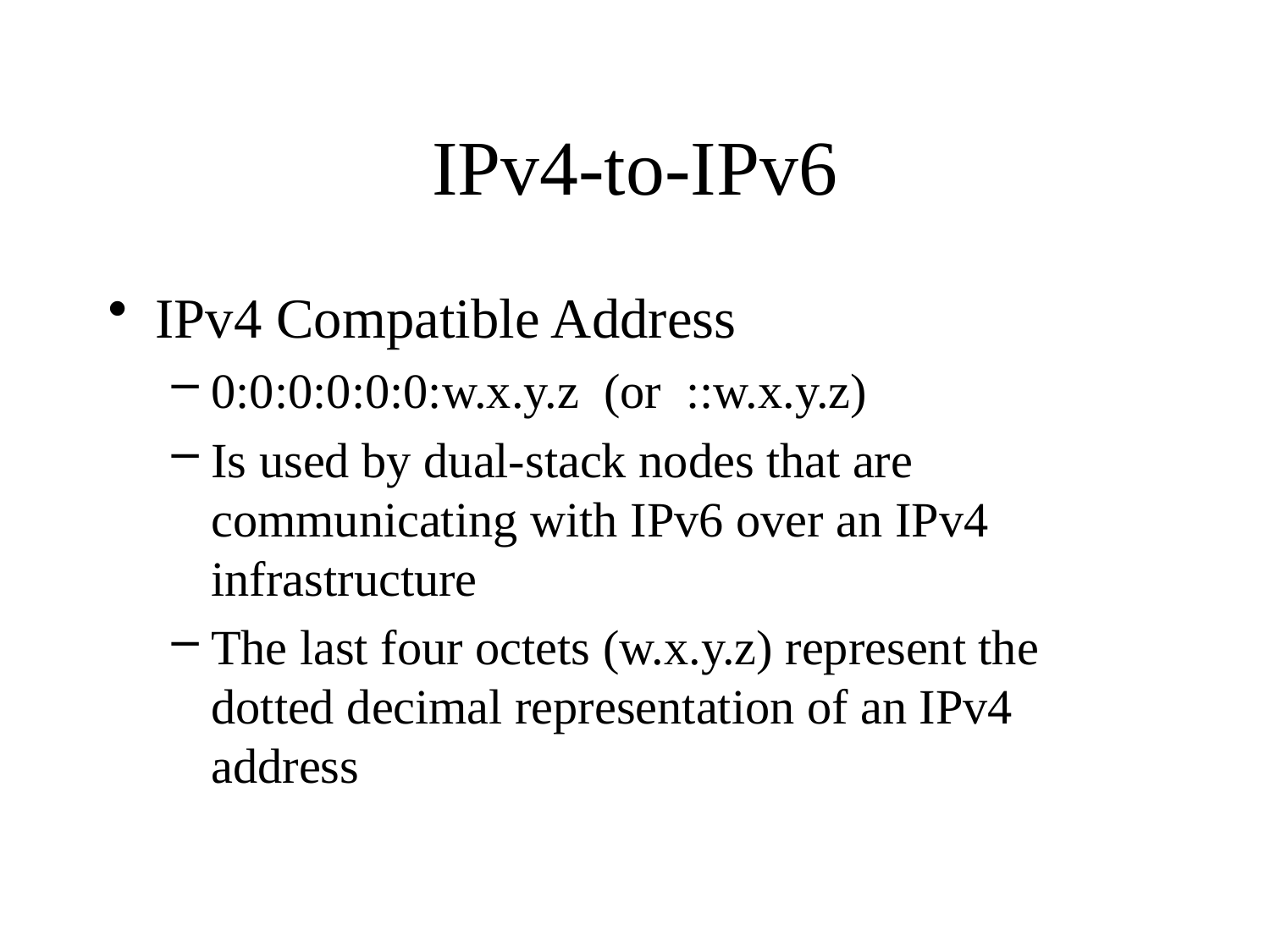

# IPv4-to-IPv6
IPv4 Compatible Address
0:0:0:0:0:0:w.x.y.z  (or  ::w.x.y.z)
Is used by dual-stack nodes that are communicating with IPv6 over an IPv4 infrastructure
The last four octets (w.x.y.z) represent the dotted decimal representation of an IPv4 address